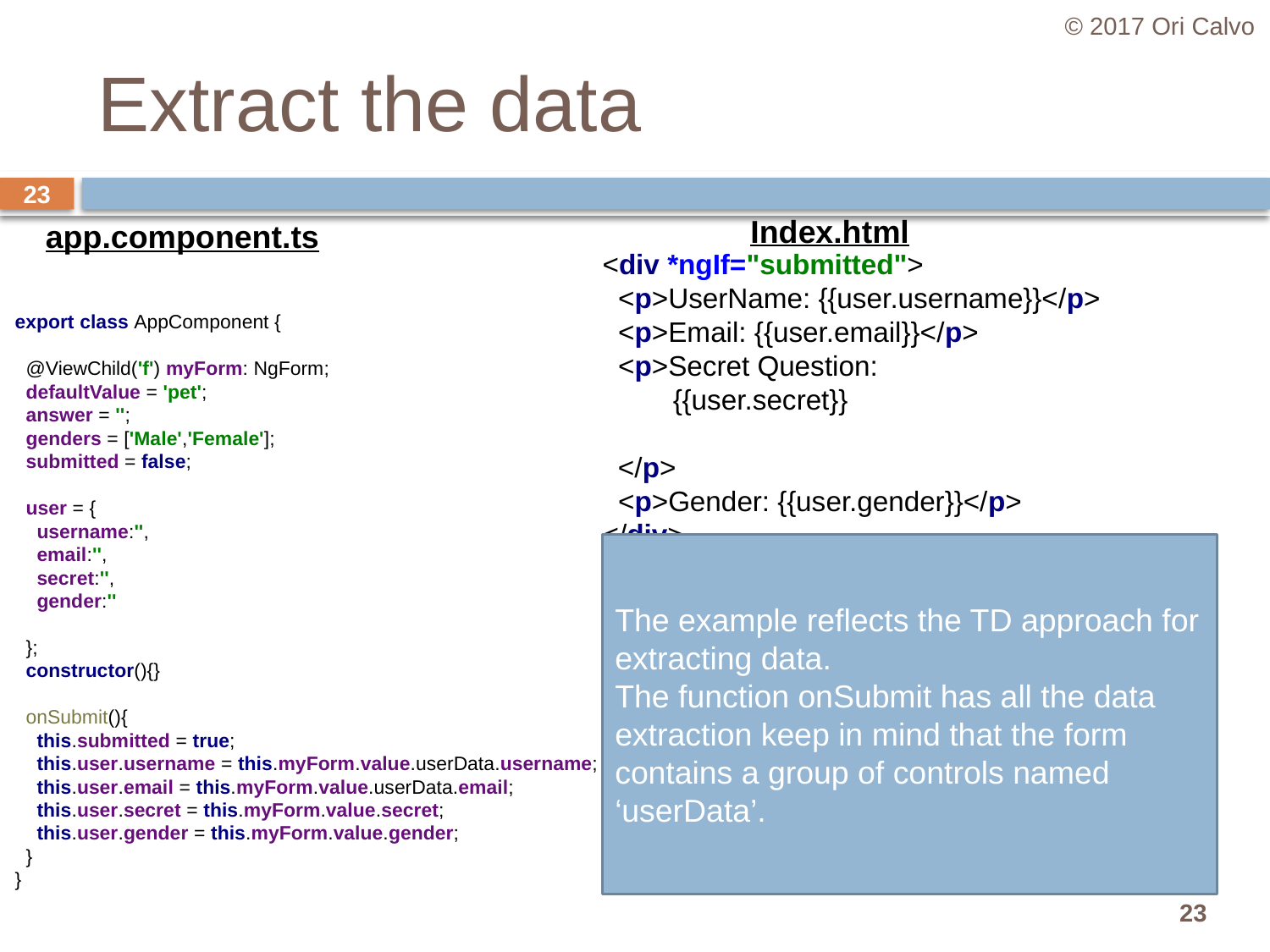

© 2017 Ori Calvo
# Extract the data
23
Index.html
app.component.ts
<div *ngIf="submitted">
  <p>UserName: {{user.username}}</p>
  <p>Email: {{user.email}}</p>
  <p>Secret Question:
         {{user.secret}}
  </p>
  <p>Gender: {{user.gender}}</p>
</div>
export class AppComponent {
  @ViewChild('f') myForm: NgForm;
  defaultValue = 'pet';
  answer = '';
  genders = ['Male','Female'];
  submitted = false;
  user = {
    username:'',
    email:'',
    secret:'',
    gender:''
  };
  constructor(){}
  onSubmit(){
    this.submitted = true;
    this.user.username = this.myForm.value.userData.username;
    this.user.email = this.myForm.value.userData.email;
    this.user.secret = this.myForm.value.secret;
    this.user.gender = this.myForm.value.gender;
  }
}
The example reflects the TD approach for extracting data.
The function onSubmit has all the data extraction keep in mind that the form contains a group of controls named ‘userData’.